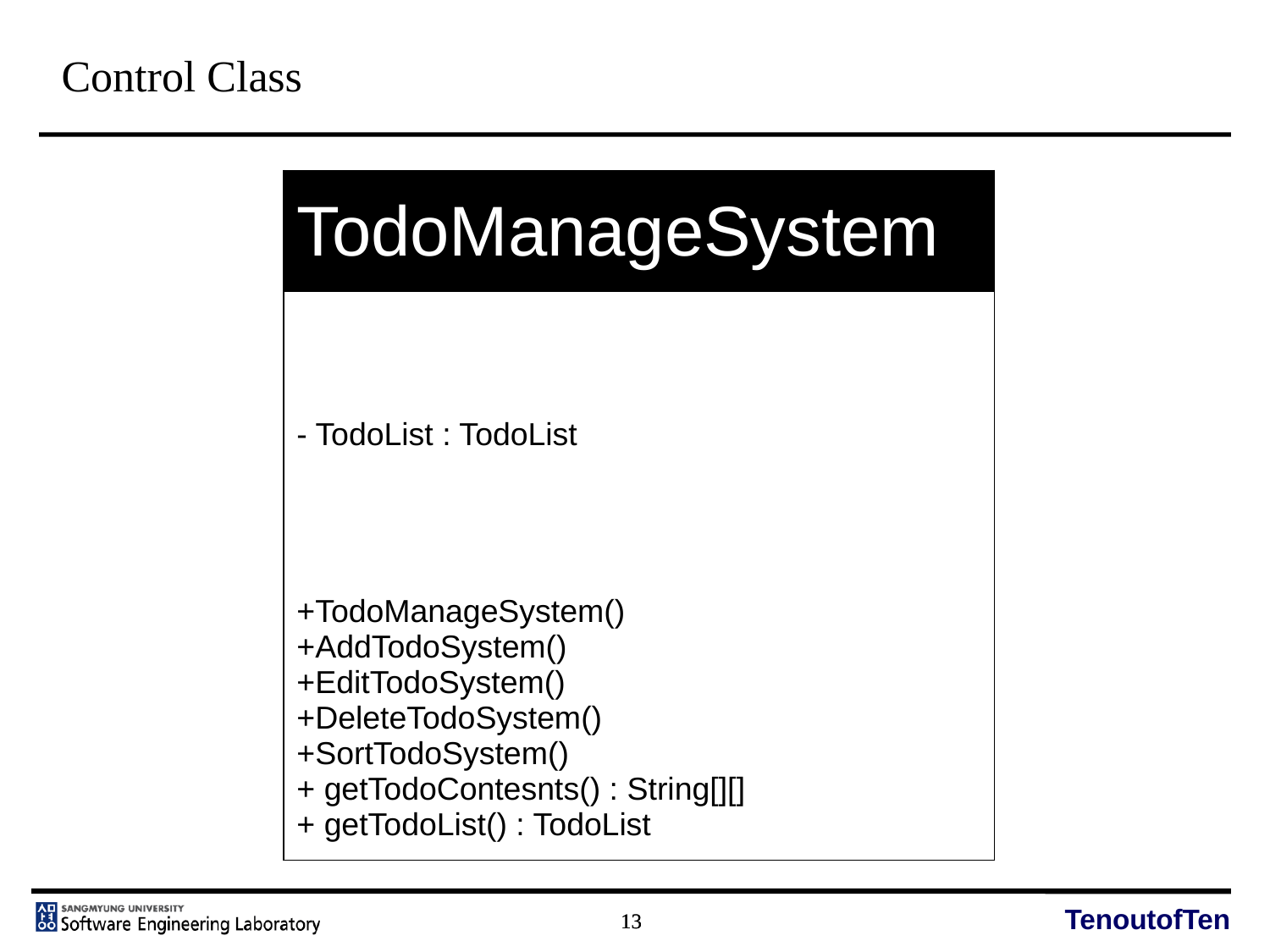

# Control Class
| TodoManageSystem |
| --- |
| - TodoList : TodoList |
| +TodoManageSystem() +AddTodoSystem() +EditTodoSystem() +DeleteTodoSystem() +SortTodoSystem() + getTodoContesnts() : String[][] + getTodoList() : TodoList |
TenoutofTen